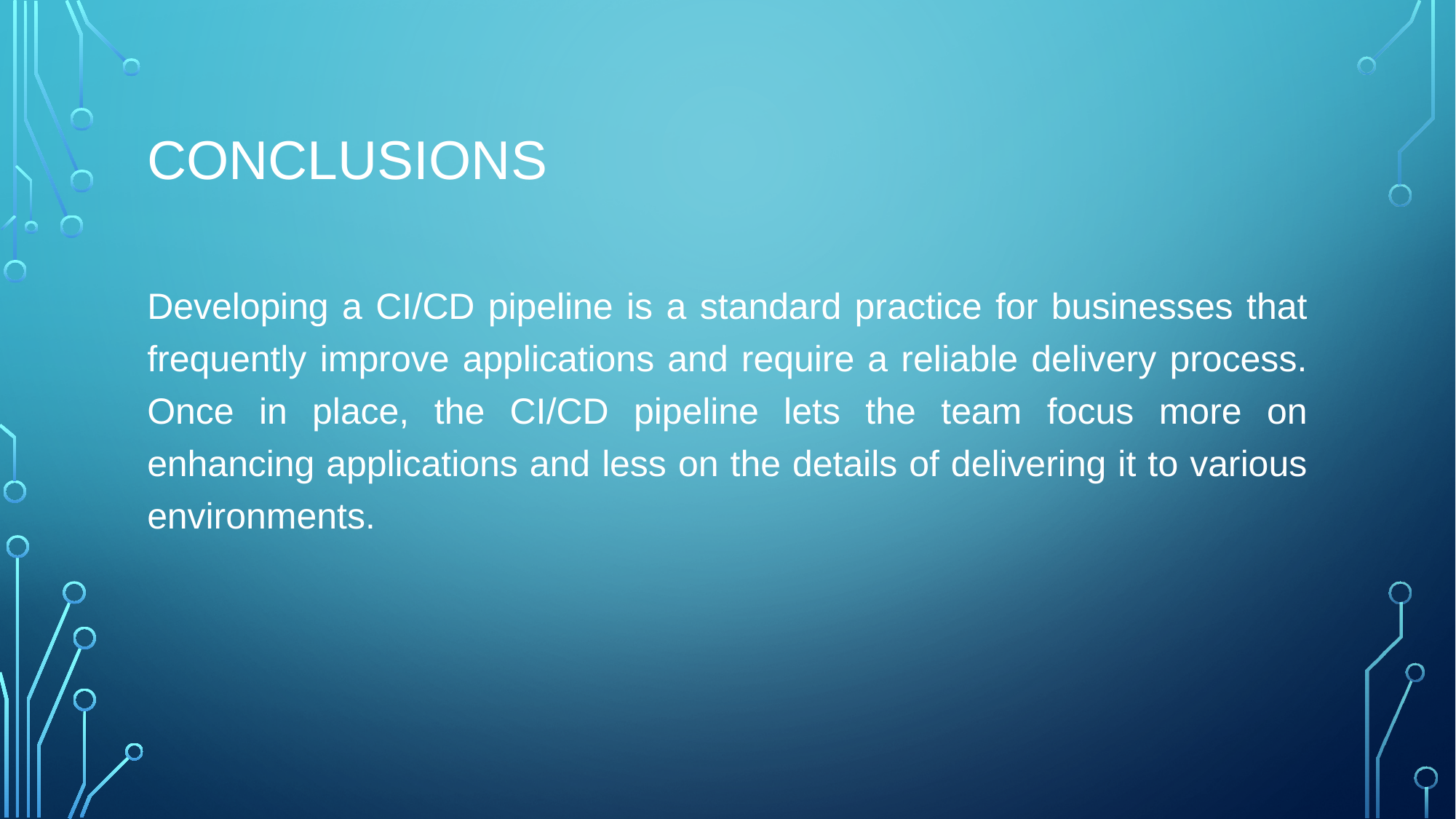

# Conclusions
Developing a CI/CD pipeline is a standard practice for businesses that frequently improve applications and require a reliable delivery process. Once in place, the CI/CD pipeline lets the team focus more on enhancing applications and less on the details of delivering it to various environments.